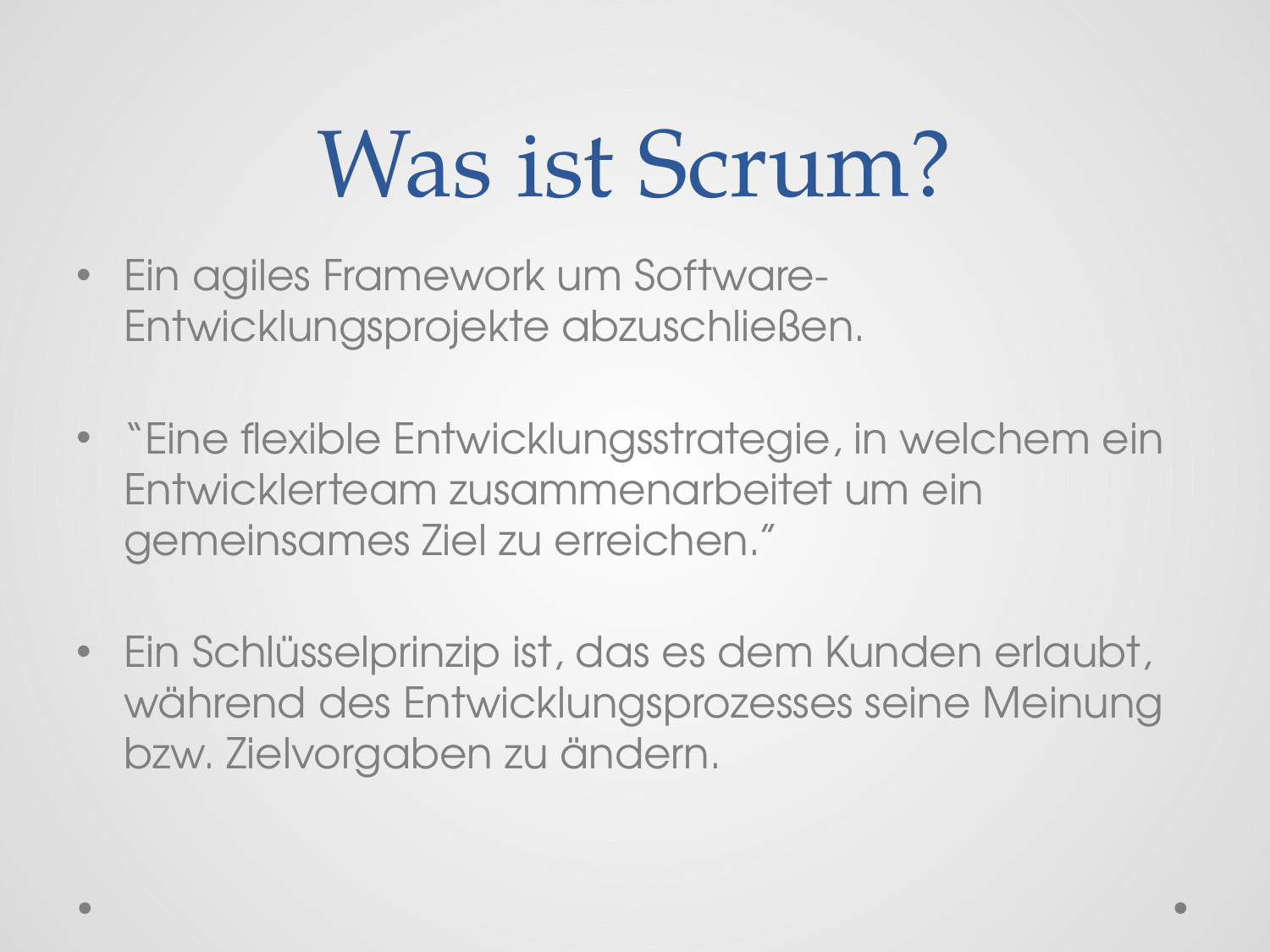

# Was ist Scrum?
Ein agiles Framework um Software-Entwicklungsprojekte abzuschließen.
“Eine flexible Entwicklungsstrategie, in welchem ein Entwicklerteam zusammenarbeitet um ein gemeinsames Ziel zu erreichen.”
Ein Schlüsselprinzip ist, das es dem Kunden erlaubt, während des Entwicklungsprozesses seine Meinung bzw. Zielvorgaben zu ändern.